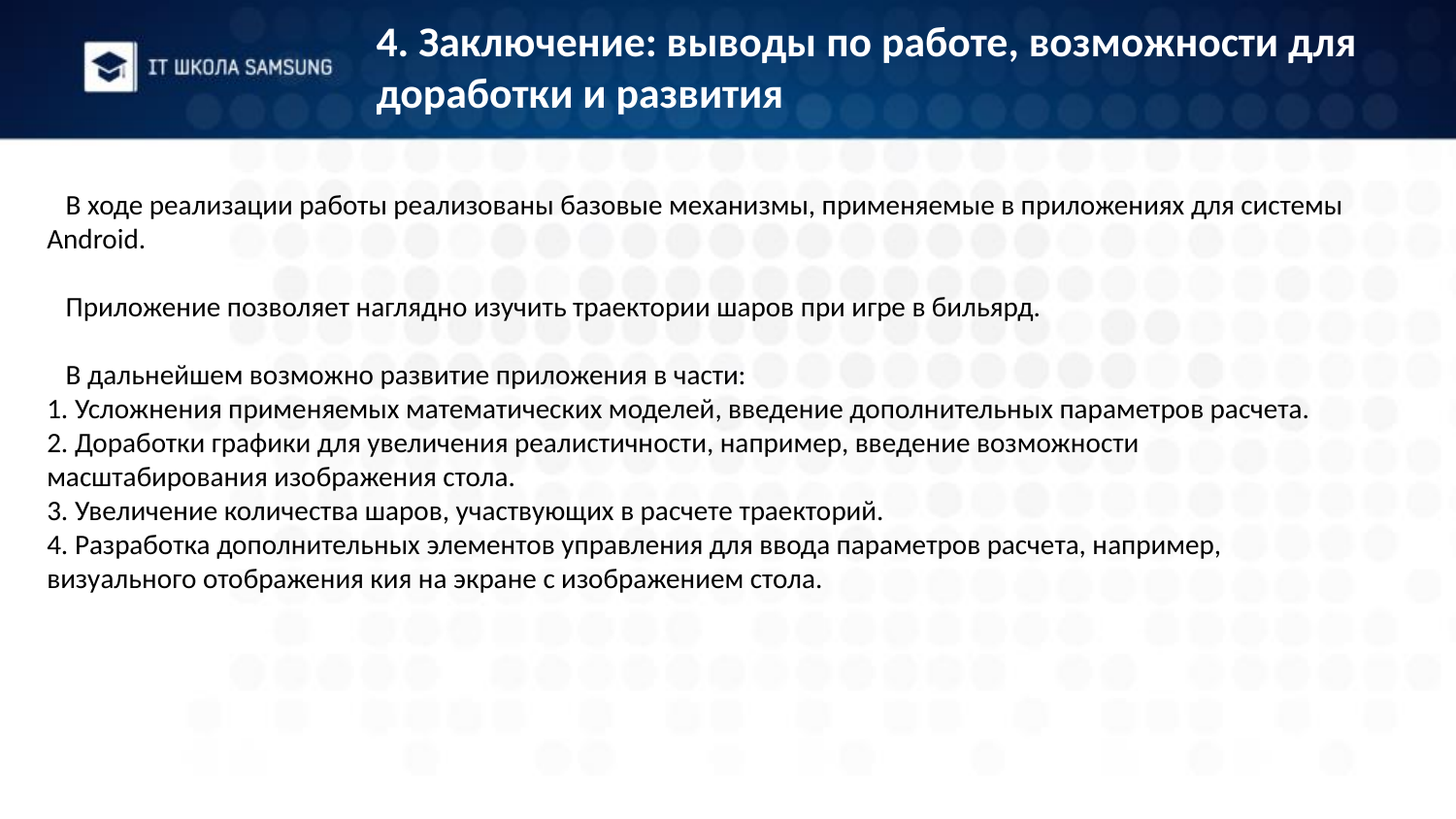

4. Заключение: выводы по работе, возможности для доработки и развития
   В ходе реализации работы реализованы базовые механизмы, применяемые в приложениях для системы Android.

   Приложение позволяет наглядно изучить траектории шаров при игре в бильярд.

   В дальнейшем возможно развитие приложения в части:
1. Усложнения применяемых математических моделей, введение дополнительных параметров расчета.
2. Доработки графики для увеличения реалистичности, например, введение возможности масштабирования изображения стола.
3. Увеличение количества шаров, участвующих в расчете траекторий.
4. Разработка дополнительных элементов управления для ввода параметров расчета, например, визуального отображения кия на экране с изображением стола.